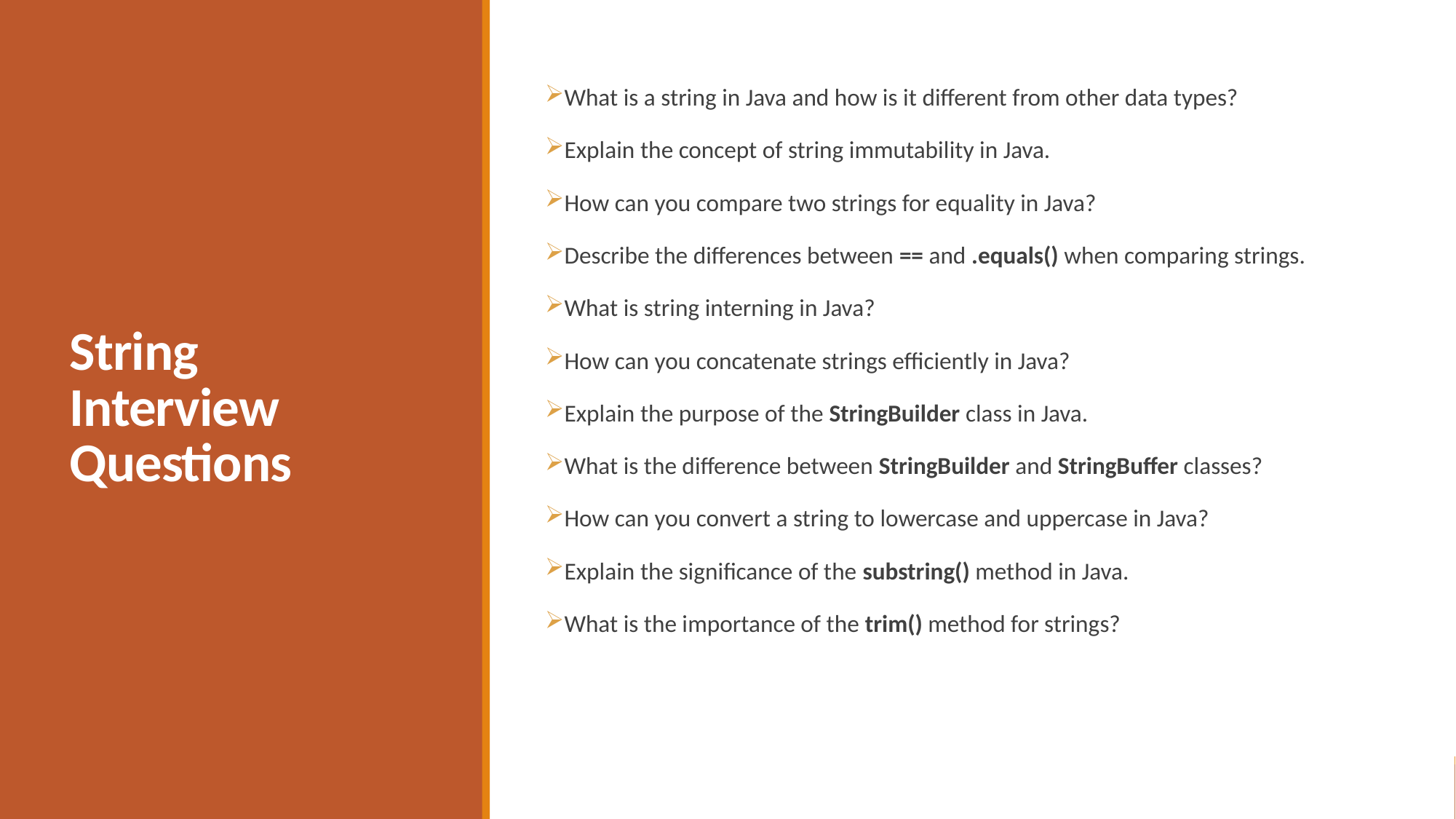

What is a string in Java and how is it different from other data types?
Explain the concept of string immutability in Java.
How can you compare two strings for equality in Java?
Describe the differences between == and .equals() when comparing strings.
What is string interning in Java?
How can you concatenate strings efficiently in Java?
Explain the purpose of the StringBuilder class in Java.
What is the difference between StringBuilder and StringBuffer classes?
How can you convert a string to lowercase and uppercase in Java?
Explain the significance of the substring() method in Java.
What is the importance of the trim() method for strings?
# String Interview Questions